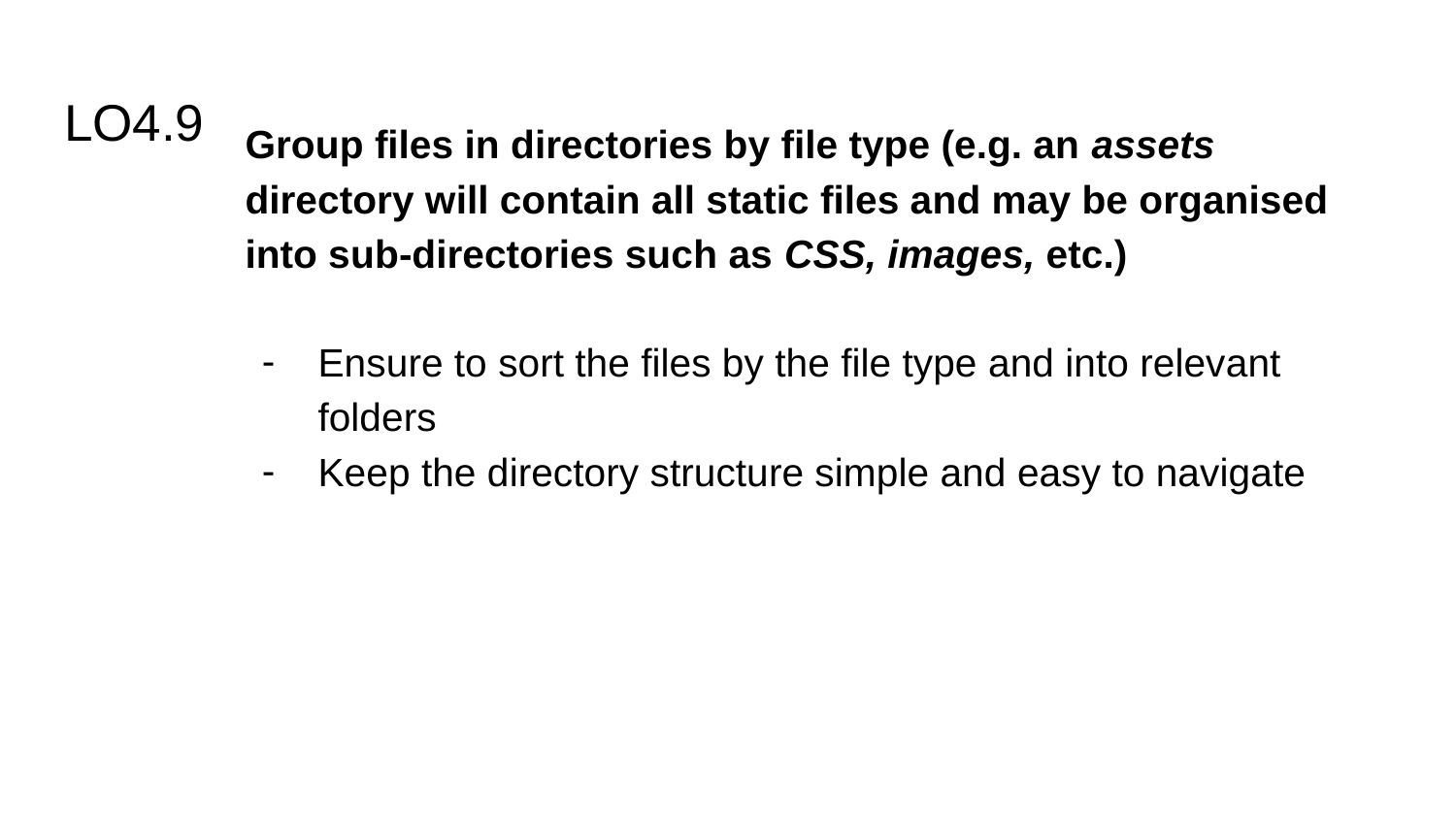

# LO4.9
Group files in directories by file type (e.g. an assets directory will contain all static files and may be organised into sub-directories such as CSS, images, etc.)

Ensure to sort the files by the file type and into relevant folders
Keep the directory structure simple and easy to navigate